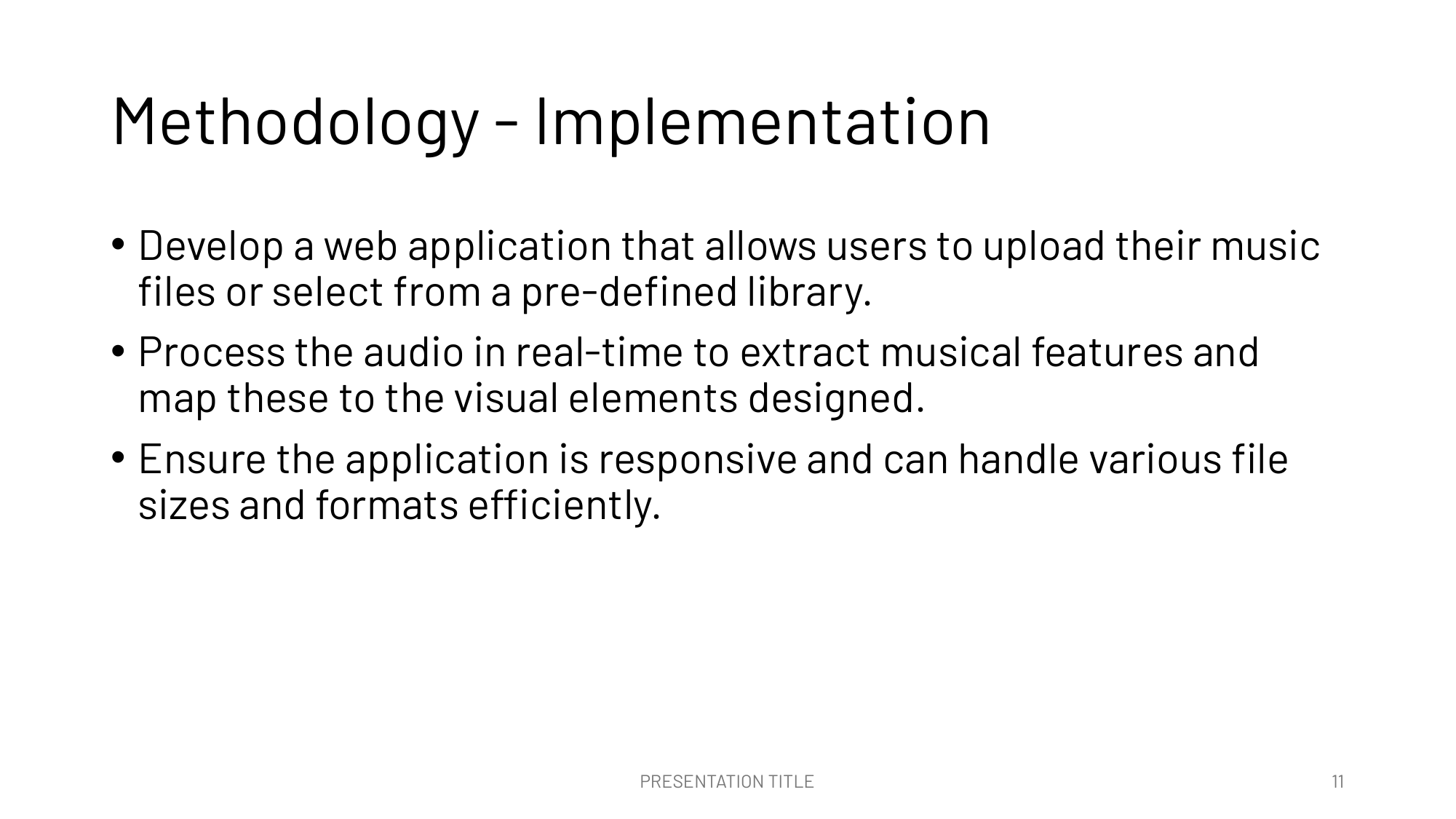

# Methodology - Implementation
Develop a web application that allows users to upload their music files or select from a pre-defined library.
Process the audio in real-time to extract musical features and map these to the visual elements designed.
Ensure the application is responsive and can handle various file sizes and formats efficiently.

PRESENTATION TITLE
11